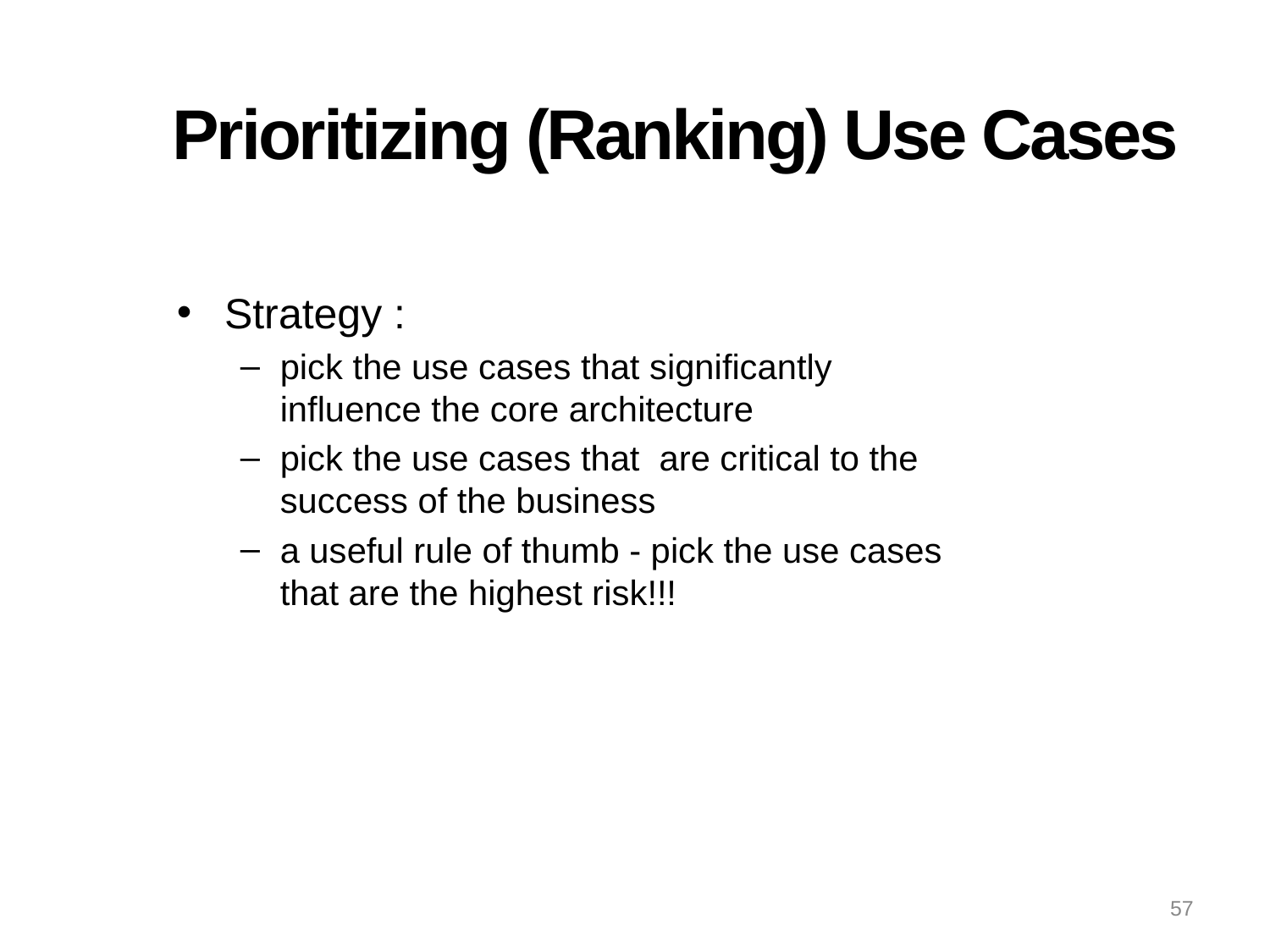

# Prioritizing (Ranking) Use Cases
Strategy :
pick the use cases that significantly influence the core architecture
pick the use cases that  are critical to the success of the business
a useful rule of thumb - pick the use cases that are the highest risk!!!
57